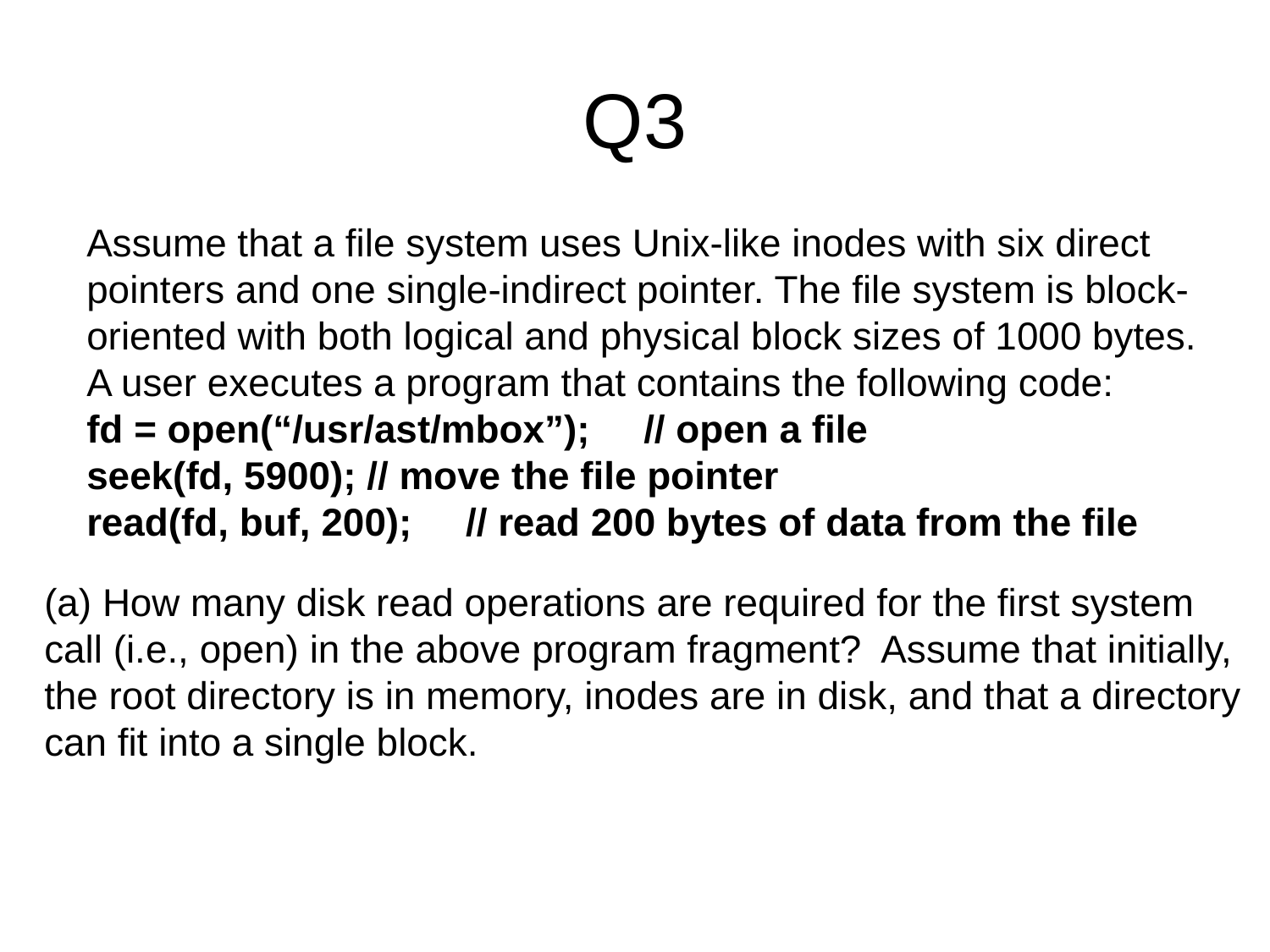

# Q3
Assume that a file system uses Unix-like inodes with six direct pointers and one single-indirect pointer. The file system is block-oriented with both logical and physical block sizes of 1000 bytes.  A user executes a program that contains the following code:
fd = open(“/usr/ast/mbox”);     // open a file
seek(fd, 5900); // move the file pointer
read(fd, buf, 200);     // read 200 bytes of data from the file

(a) How many disk read operations are required for the first system call (i.e., open) in the above program fragment?  Assume that initially, the root directory is in memory, inodes are in disk, and that a directory can fit into a single block.